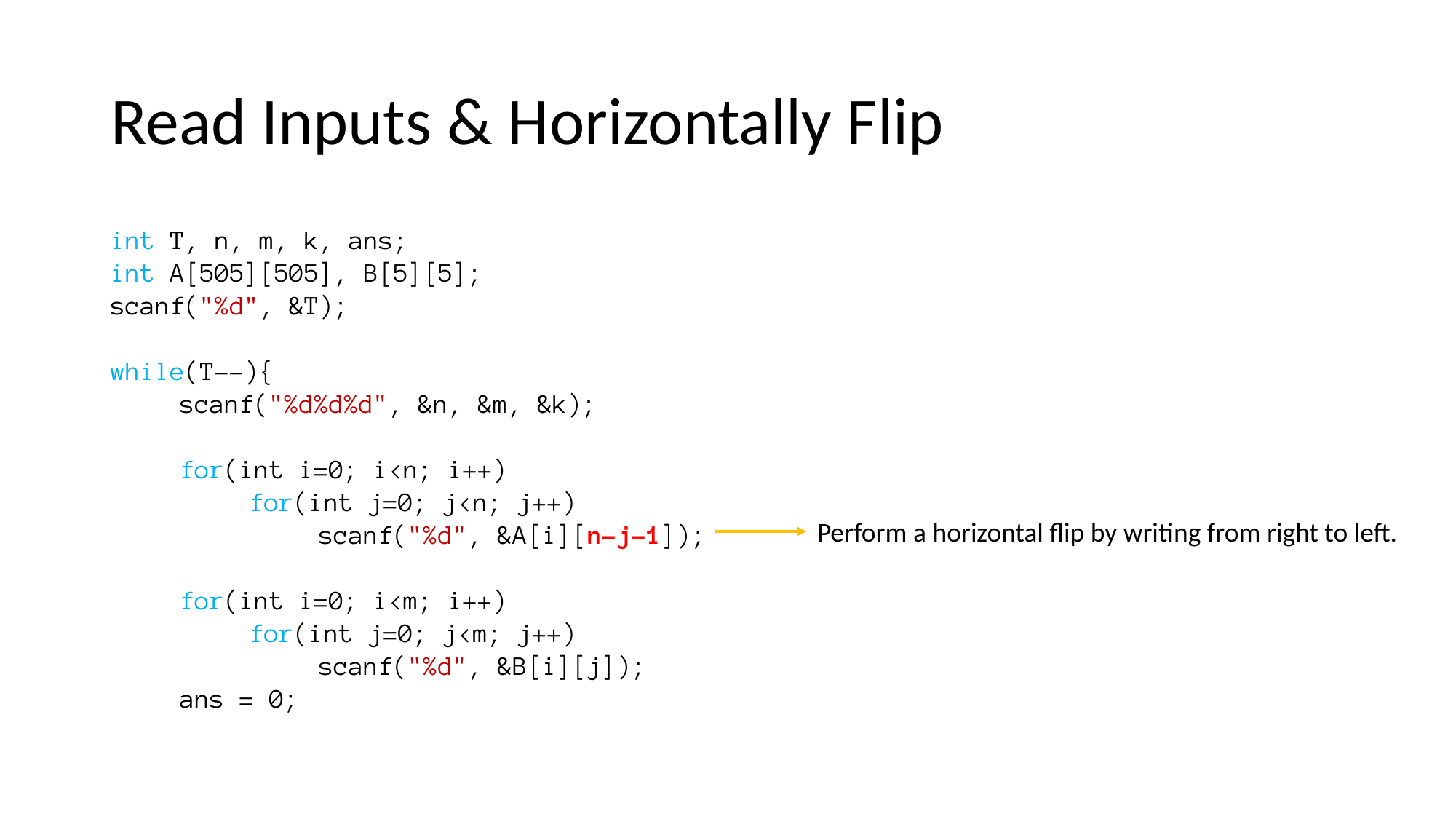

# Read Inputs & Horizontally Flip
int T, n, m, k, ans;
int A[505][505], B[5][5];
scanf("%d", &T);

while(T--){
	scanf("%d%d%d", &n, &m, &k);

	for(int i=0; i<n; i++)
		for(int j=0; j<n; j++)
			scanf("%d", &A[i][n-j-1]);

	for(int i=0; i<m; i++)
		for(int j=0; j<m; j++)
			scanf("%d", &B[i][j]);
	ans = 0;
Perform a horizontal flip by writing from right to left.